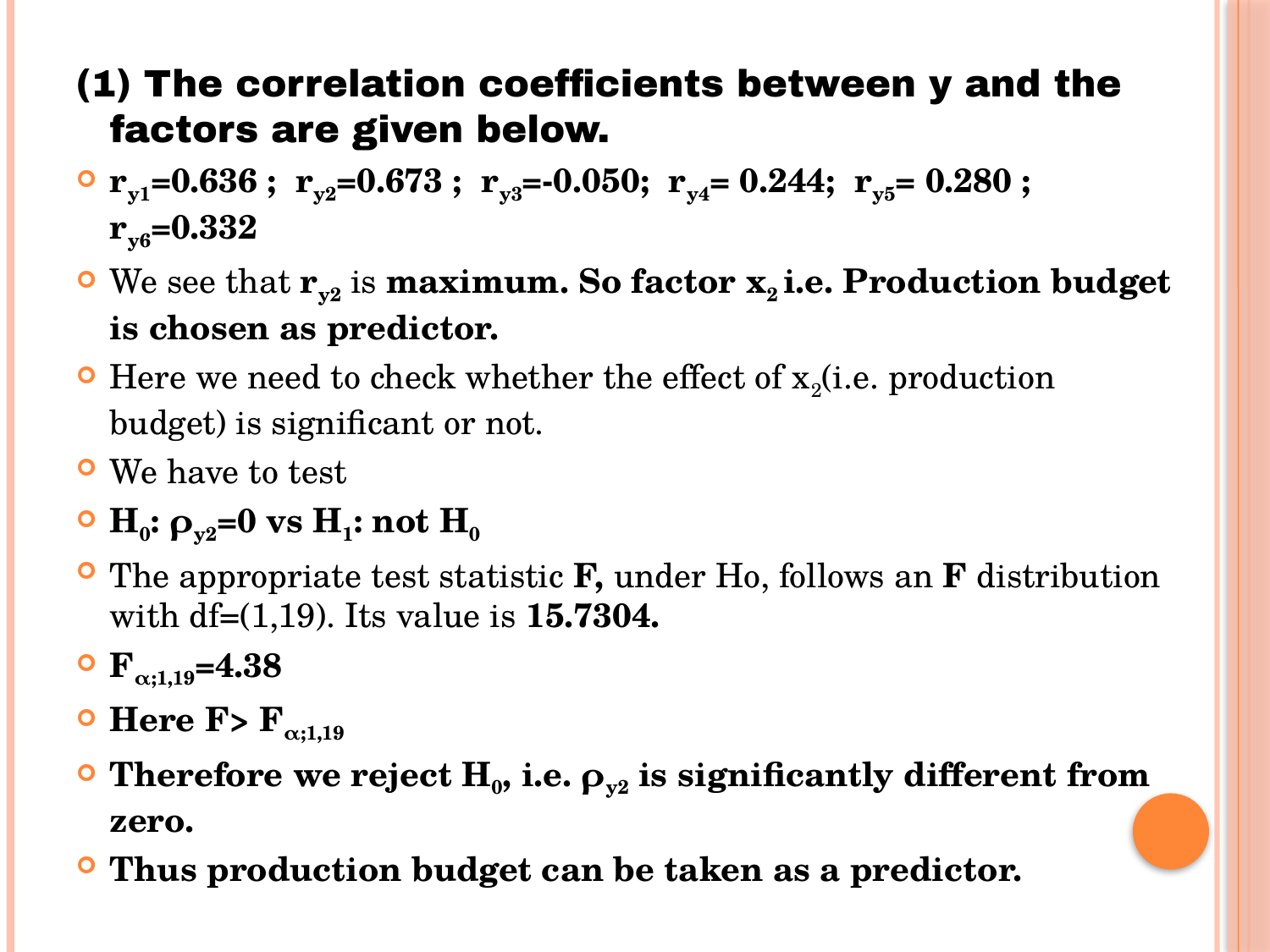

(1) The correlation coefficients between y and the factors are given below.
ry1=0.636 ;  ry2=0.673 ;  ry3=-0.050;  ry4= 0.244;  ry5= 0.280 ; ry6=0.332
We see that ry2 is maximum. So factor x2 i.e. Production budget is chosen as predictor.
Here we need to check whether the effect of x2(i.e. production budget) is significant or not.
We have to test
H0: ρy2=0 vs H1: not H0
The appropriate test statistic F, under Ho, follows an F distribution with df=(1,19). Its value is 15.7304.
Fα;1,19=4.38
Here F> Fα;1,19
Therefore we reject H0, i.e. ρy2 is significantly different from zero.
Thus production budget can be taken as a predictor.